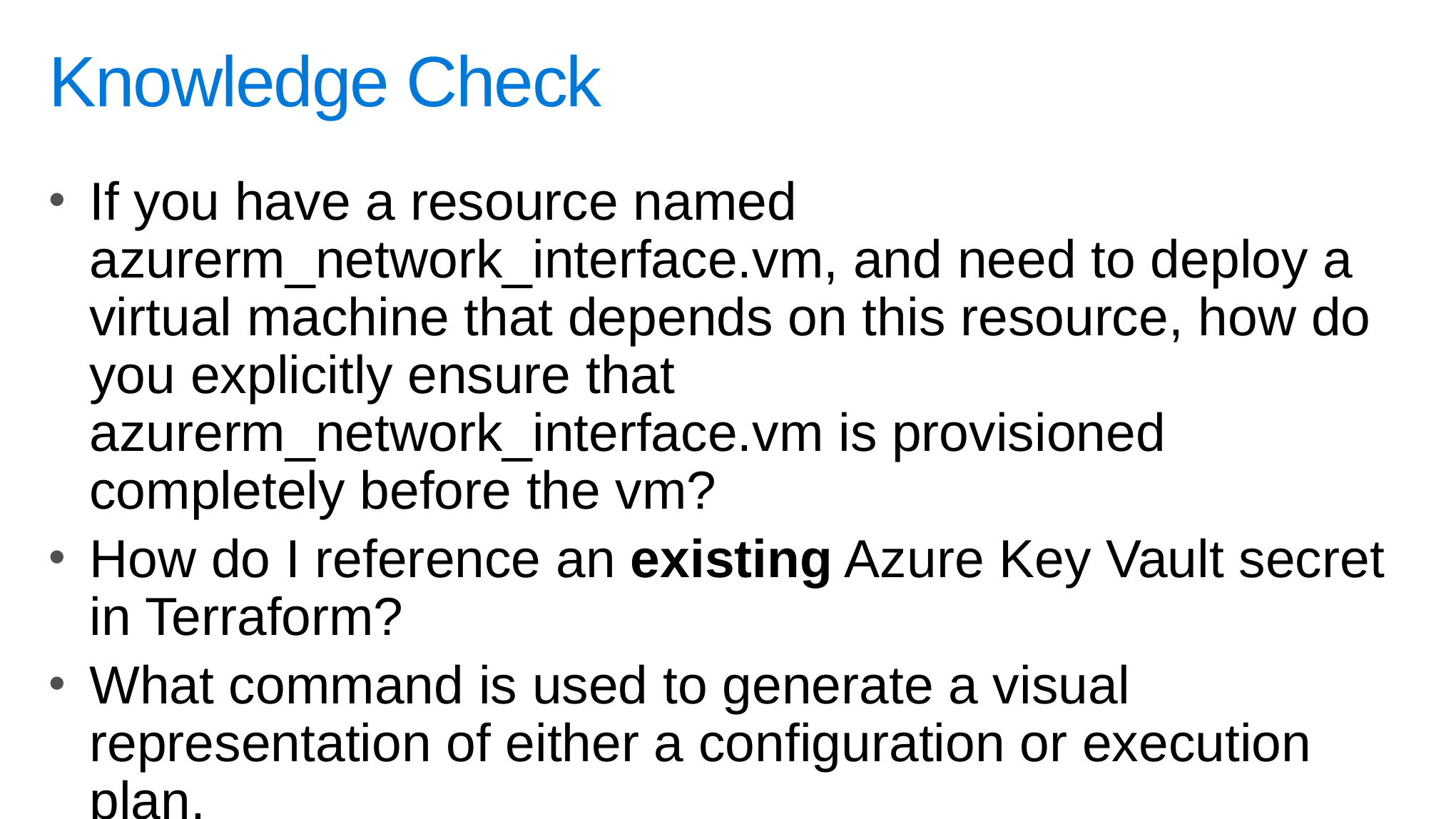

# Knowledge Check
If you have a resource named azurerm_network_interface.vm, and need to deploy a virtual machine that depends on this resource, how do you explicitly ensure that azurerm_network_interface.vm is provisioned completely before the vm?
How do I reference an existing Azure Key Vault secret in Terraform?
What command is used to generate a visual representation of either a configuration or execution plan.